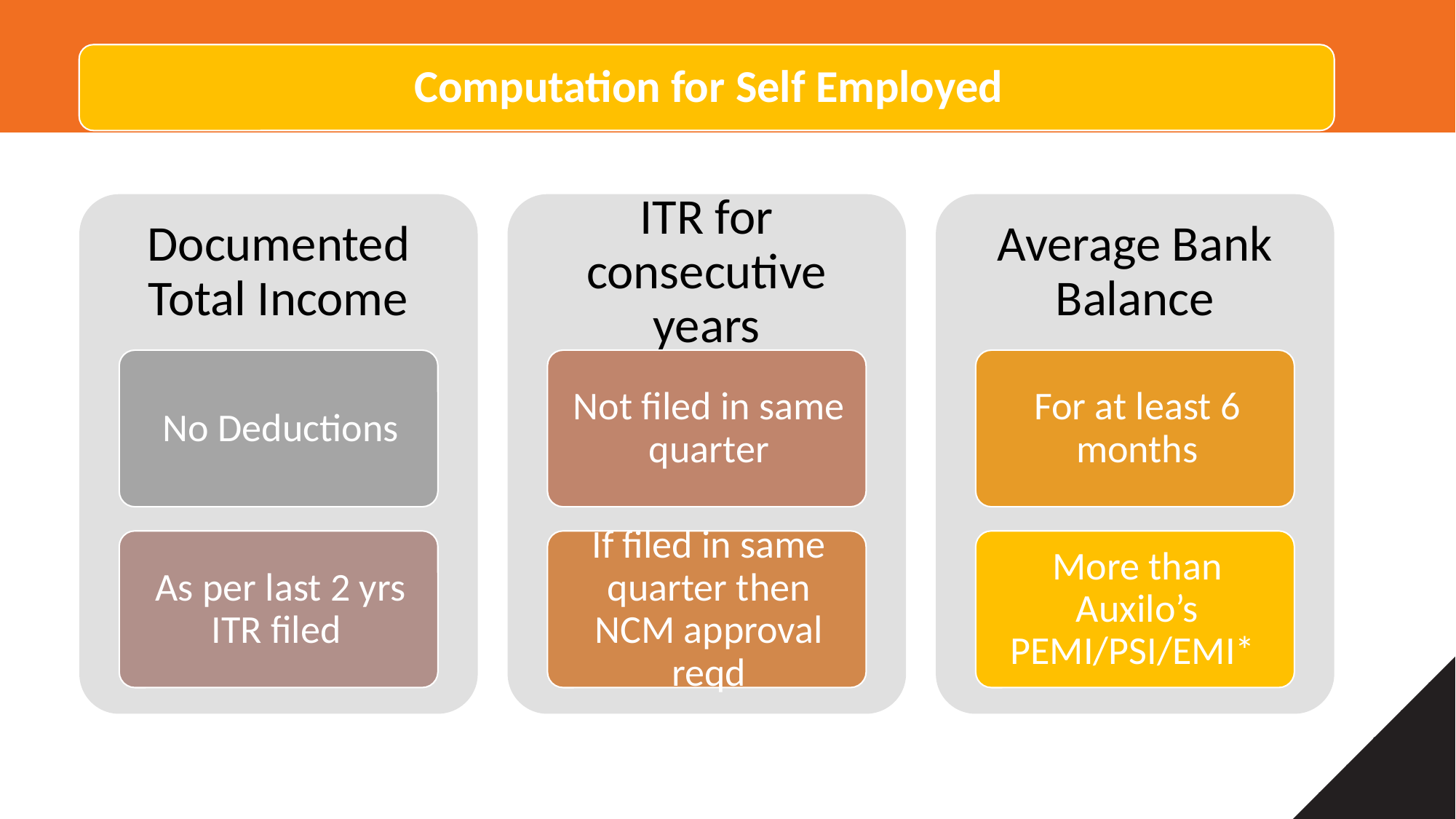

Computation for Self Employed
Documented Total Income
No Deductions
As per last 2 yrs ITR filed
ITR for consecutive years
Not filed in same quarter
If filed in same quarter then NCM approval reqd
Average Bank Balance
For at least 6 months
More than Auxilo’s PEMI/PSI/EMI*